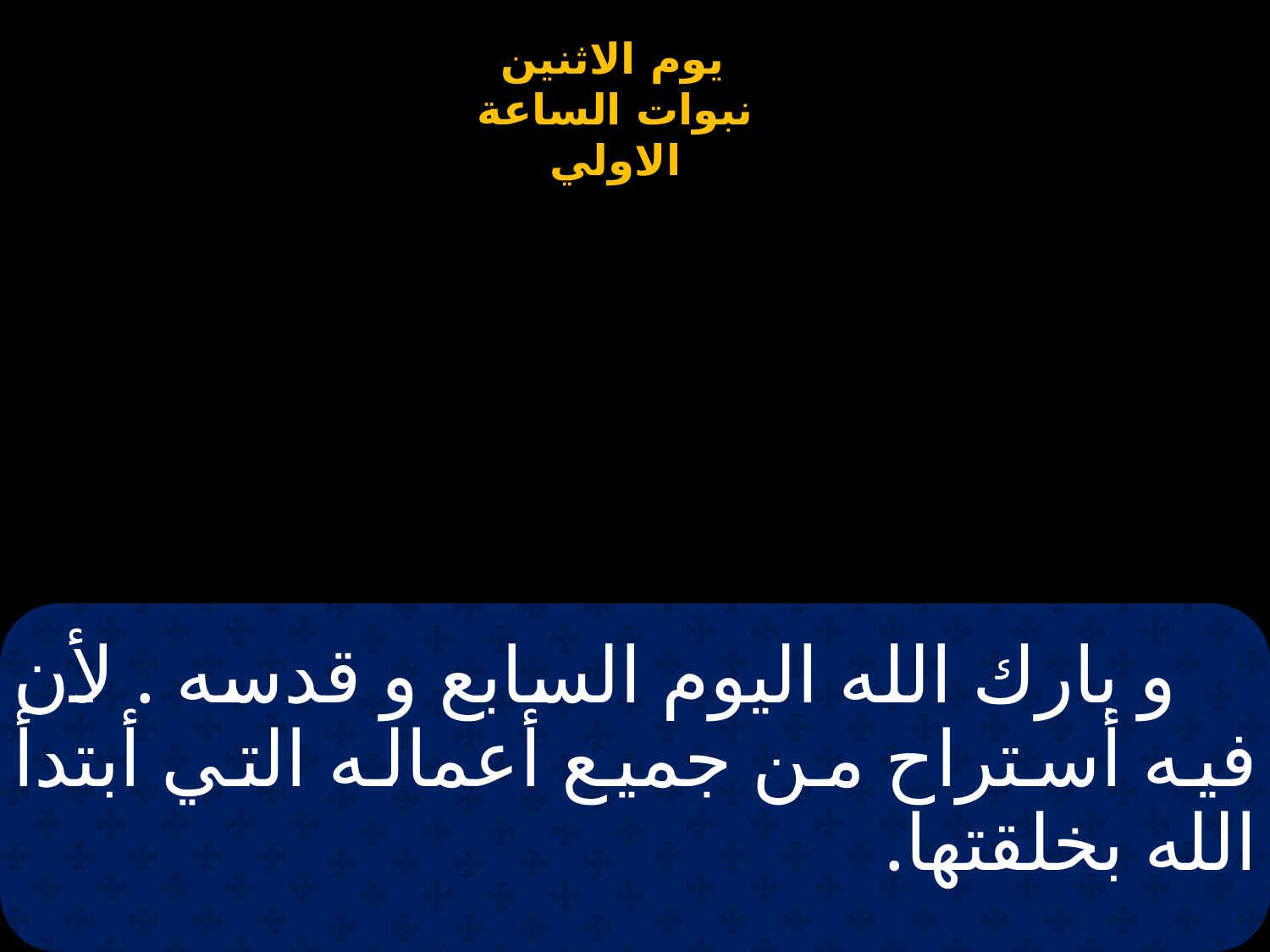

# و بارك الله اليوم السابع و قدسه . لأن فيه أستراح من جميع أعماله التي أبتدأ الله بخلقتها.